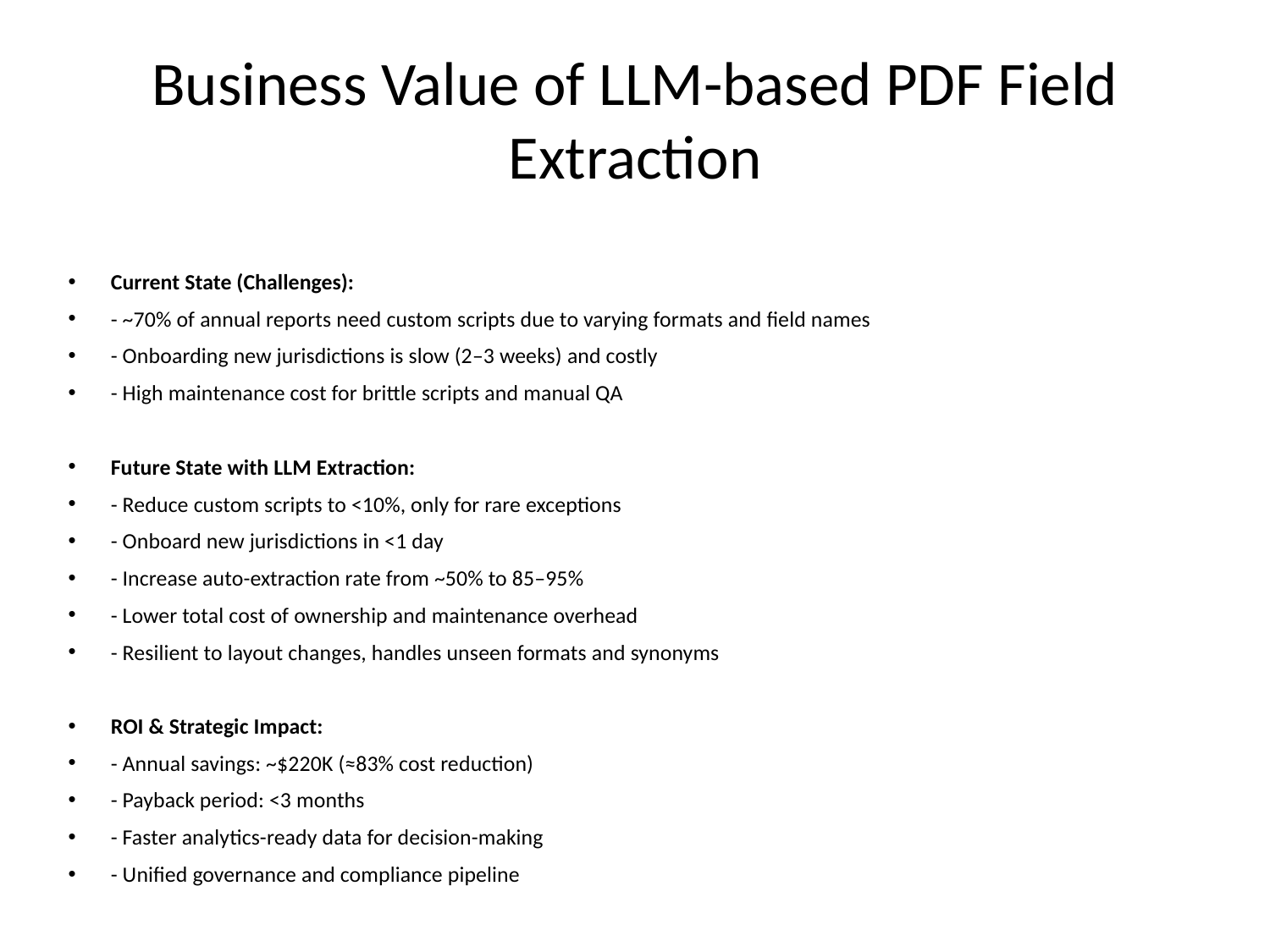

# Business Value of LLM-based PDF Field Extraction

Current State (Challenges):
- ~70% of annual reports need custom scripts due to varying formats and field names
- Onboarding new jurisdictions is slow (2–3 weeks) and costly
- High maintenance cost for brittle scripts and manual QA

Future State with LLM Extraction:
- Reduce custom scripts to <10%, only for rare exceptions
- Onboard new jurisdictions in <1 day
- Increase auto-extraction rate from ~50% to 85–95%
- Lower total cost of ownership and maintenance overhead
- Resilient to layout changes, handles unseen formats and synonyms

ROI & Strategic Impact:
- Annual savings: ~$220K (≈83% cost reduction)
- Payback period: <3 months
- Faster analytics-ready data for decision-making
- Unified governance and compliance pipeline